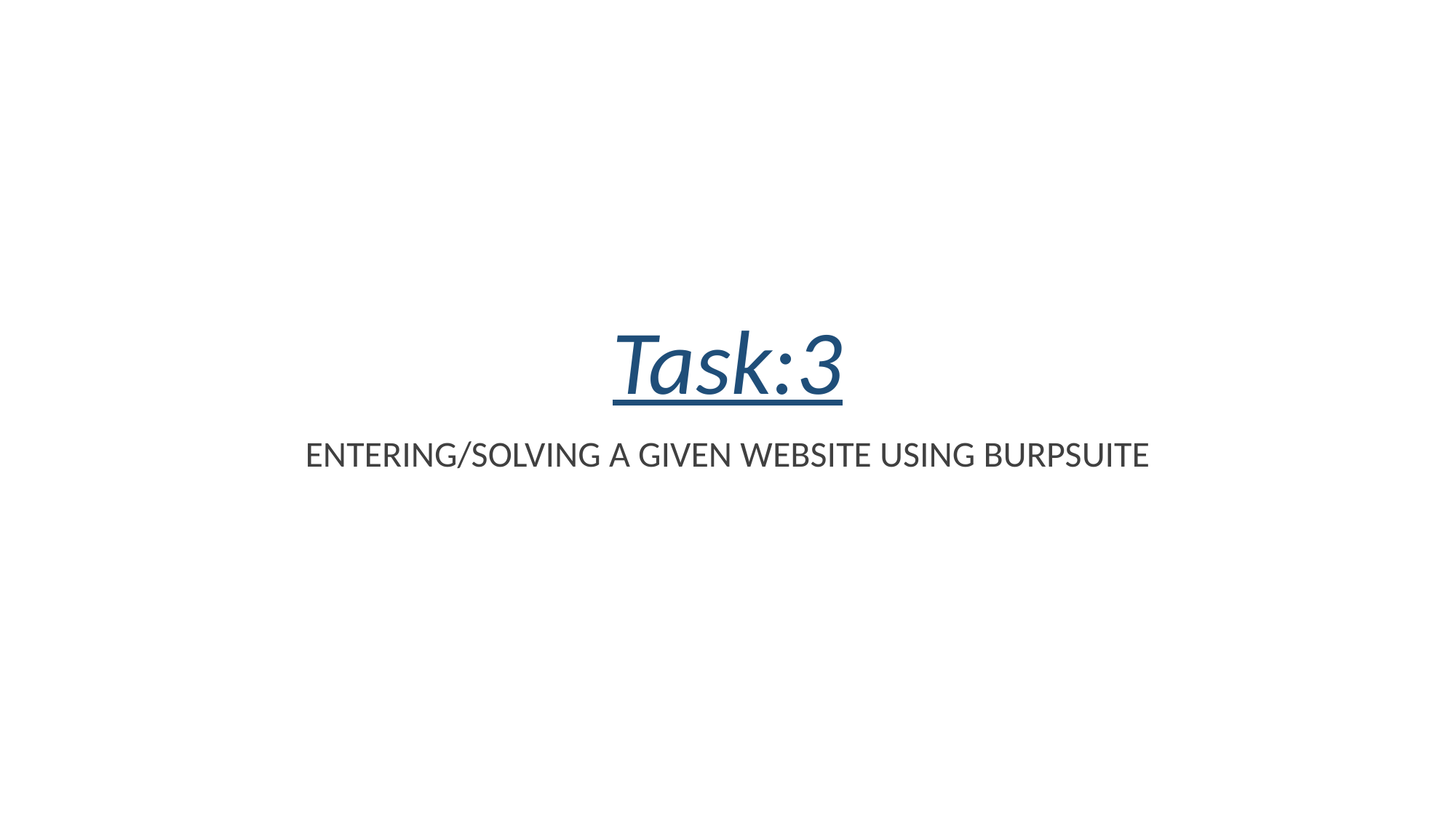

# Task:3
ENTERING/SOLVING A GIVEN WEBSITE USING BURPSUITE